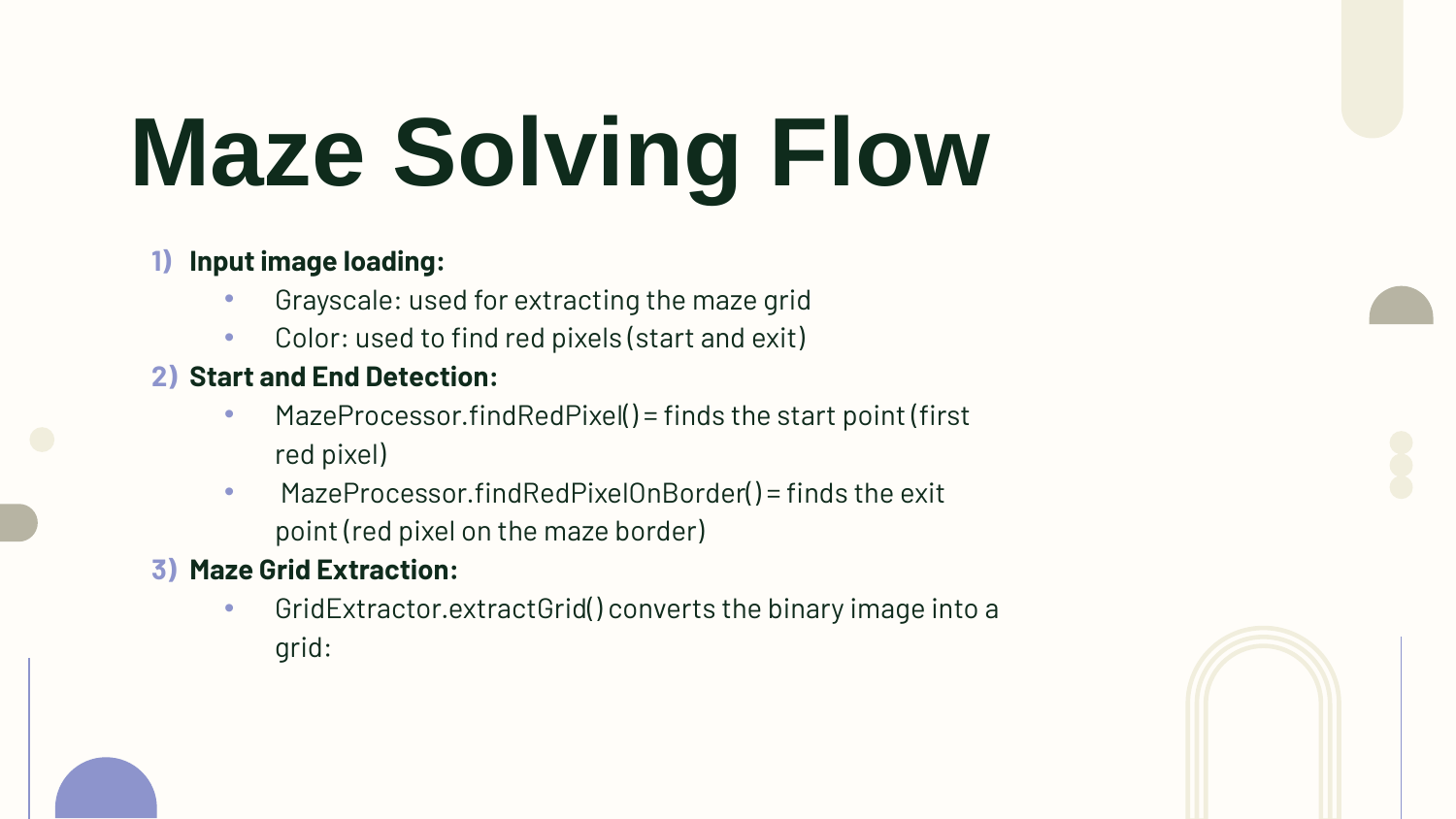

# Maze Solving Flow
Input image loading:
Grayscale: used for extracting the maze grid
Color: used to find red pixels (start and exit)
Start and End Detection:
MazeProcessor.findRedPixel() = finds the start point (first red pixel)
 MazeProcessor.findRedPixelOnBorder() = finds the exit point (red pixel on the maze border)
Maze Grid Extraction:
GridExtractor.extractGrid() converts the binary image into a grid: